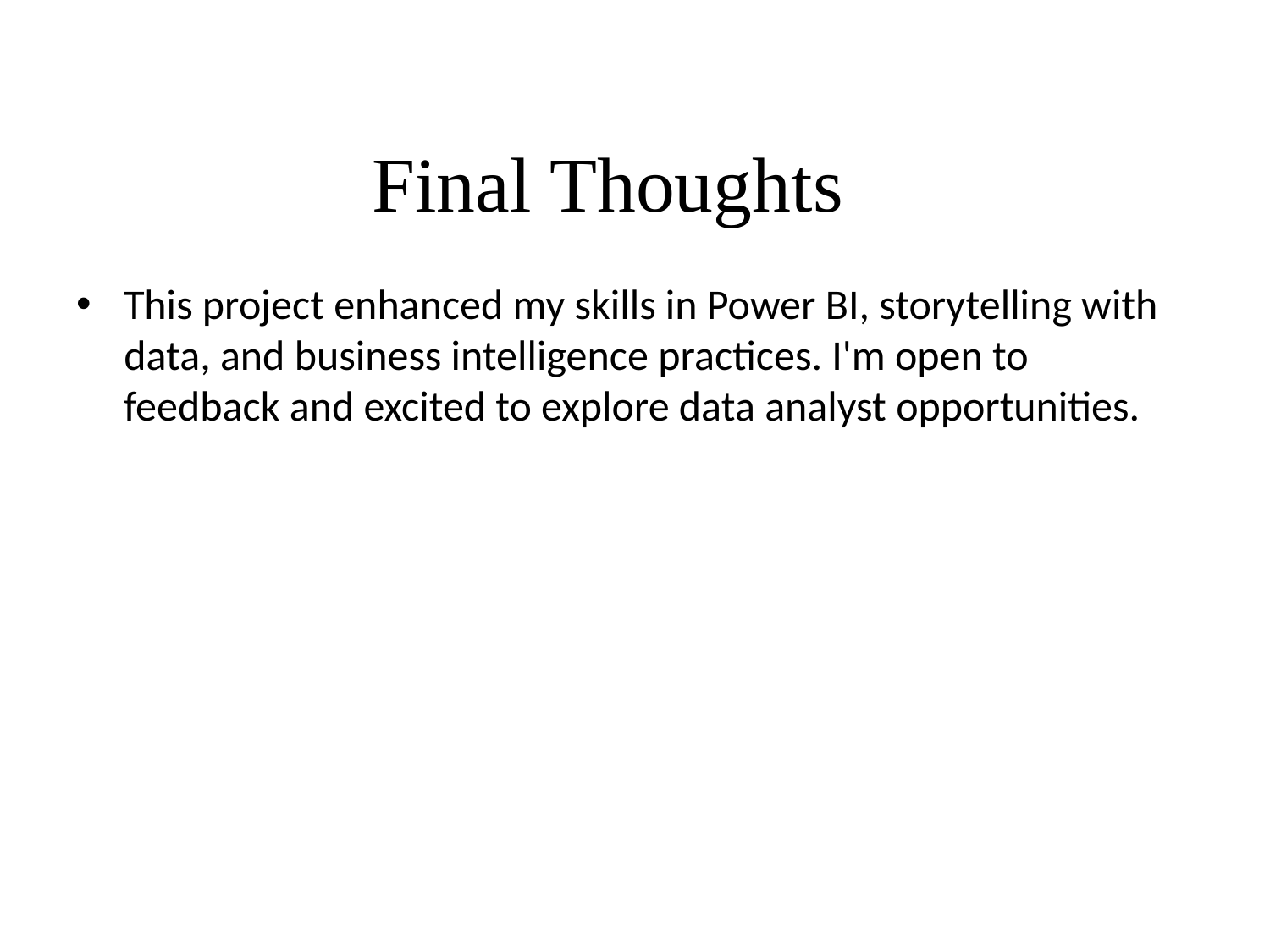

# Final Thoughts
This project enhanced my skills in Power BI, storytelling with data, and business intelligence practices. I'm open to feedback and excited to explore data analyst opportunities.